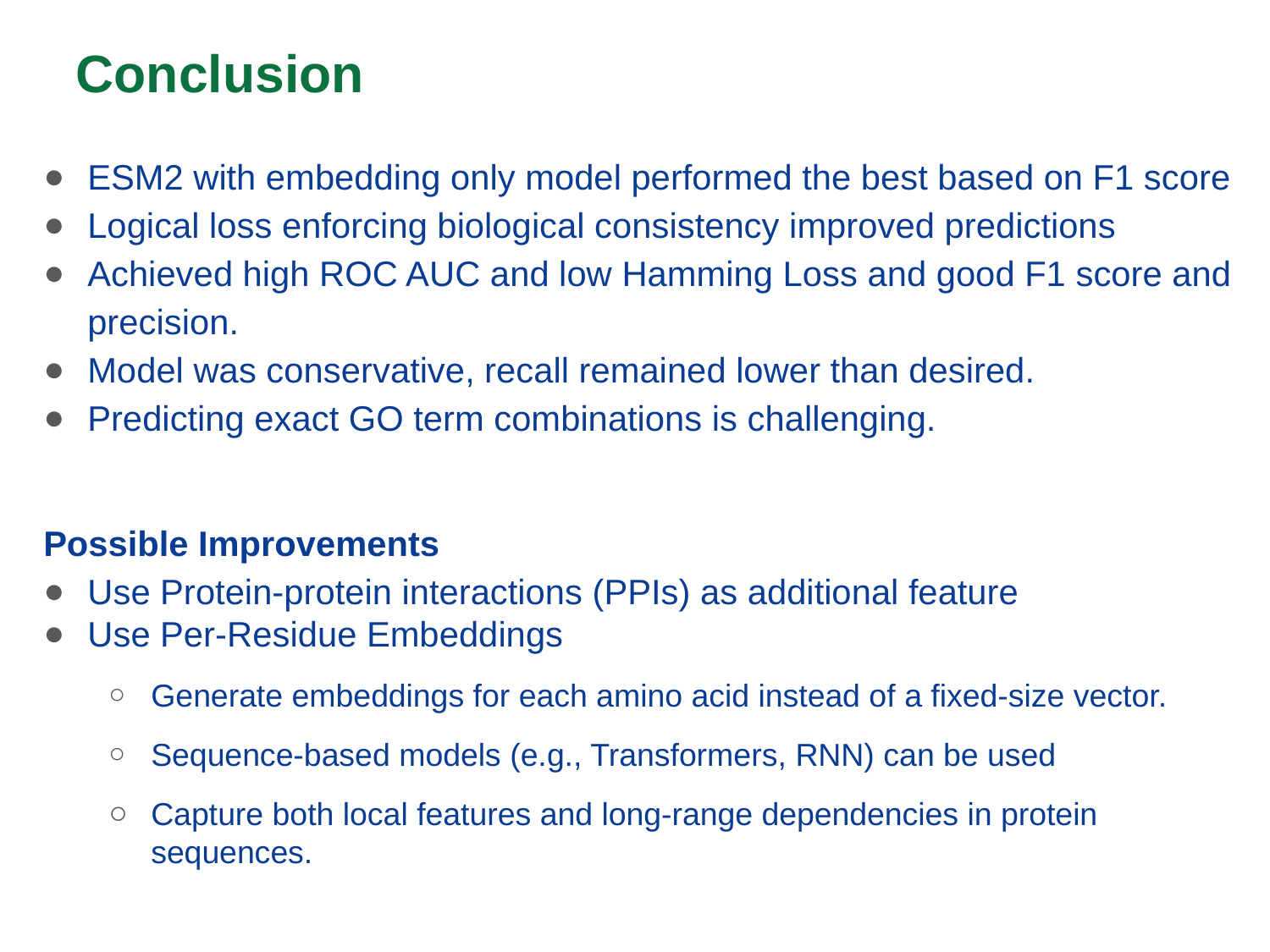

Conclusion
ESM2 with embedding only model performed the best based on F1 score
Logical loss enforcing biological consistency improved predictions
Achieved high ROC AUC and low Hamming Loss and good F1 score and precision.
Model was conservative, recall remained lower than desired.
Predicting exact GO term combinations is challenging.

Possible Improvements
Use Protein-protein interactions (PPIs) as additional feature
Use Per-Residue Embeddings
Generate embeddings for each amino acid instead of a fixed-size vector.
Sequence-based models (e.g., Transformers, RNN) can be used
Capture both local features and long-range dependencies in protein sequences.